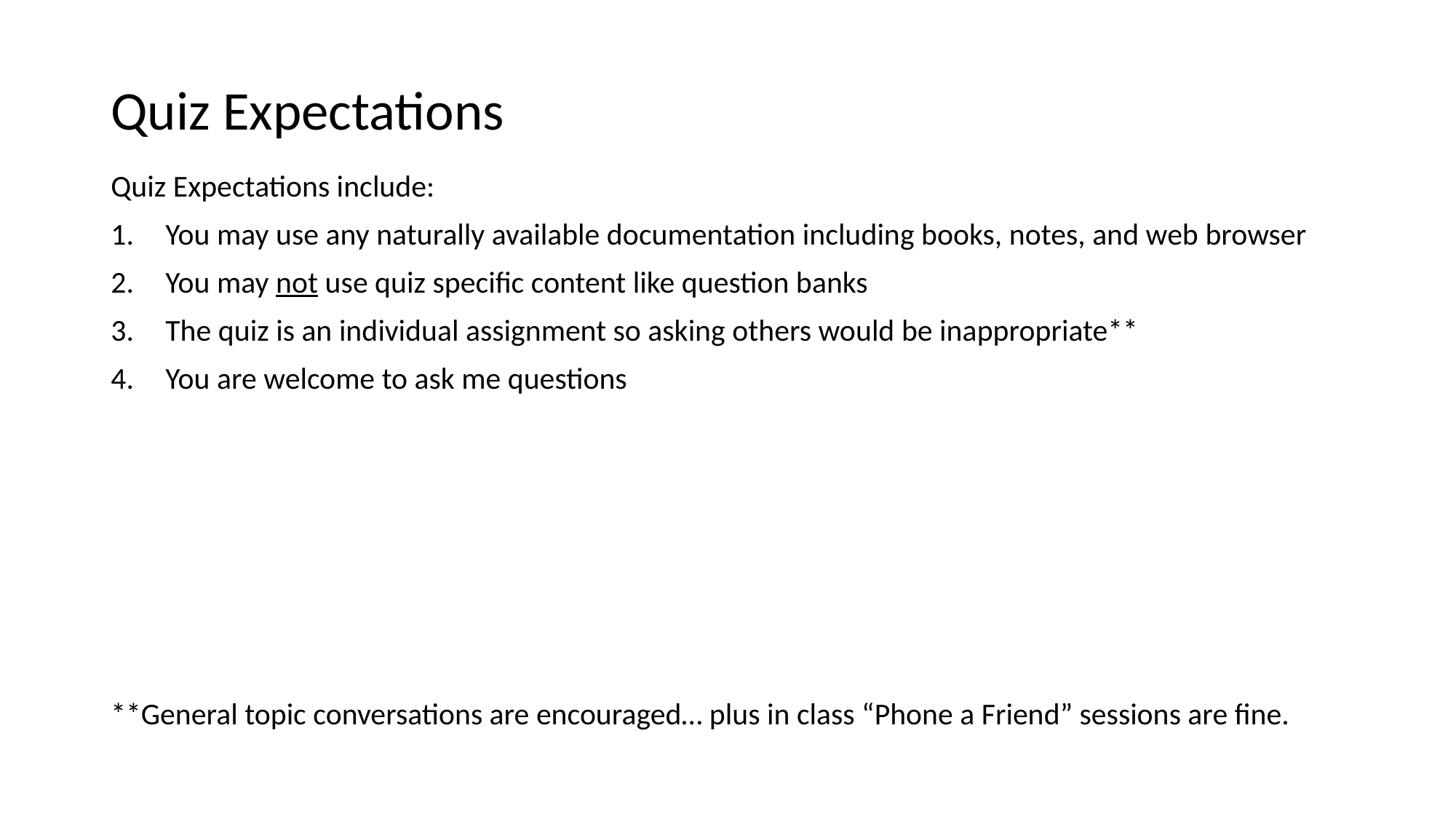

# Quiz Expectations
Quiz Expectations include:
You may use any naturally available documentation including books, notes, and web browser
You may not use quiz specific content like question banks
The quiz is an individual assignment so asking others would be inappropriate**
You are welcome to ask me questions

**General topic conversations are encouraged… plus in class “Phone a Friend” sessions are fine.